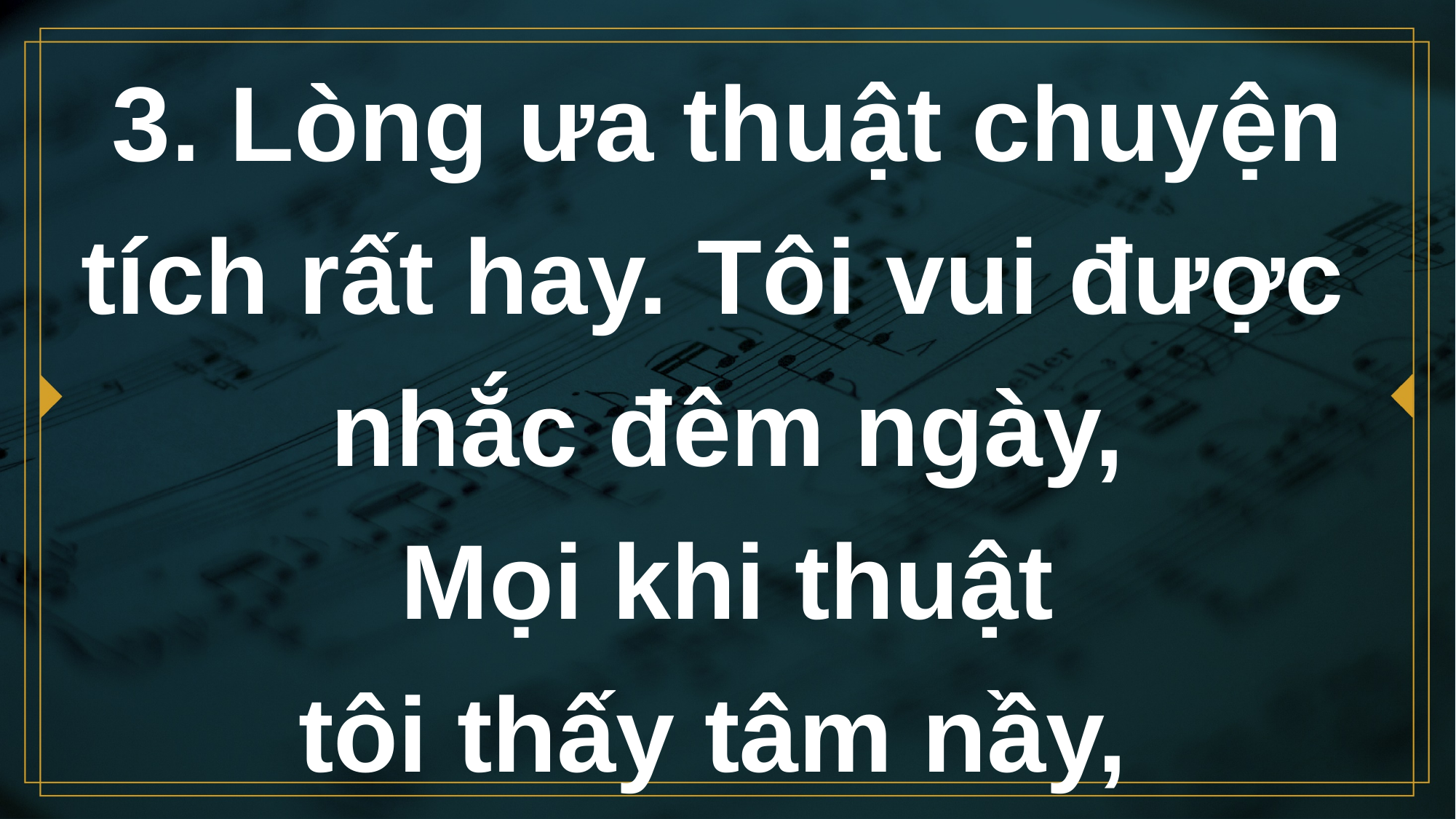

# 3. Lòng ưa thuật chuyện tích rất hay. Tôi vui được nhắc đêm ngày, Mọi khi thuật tôi thấy tâm nầy,